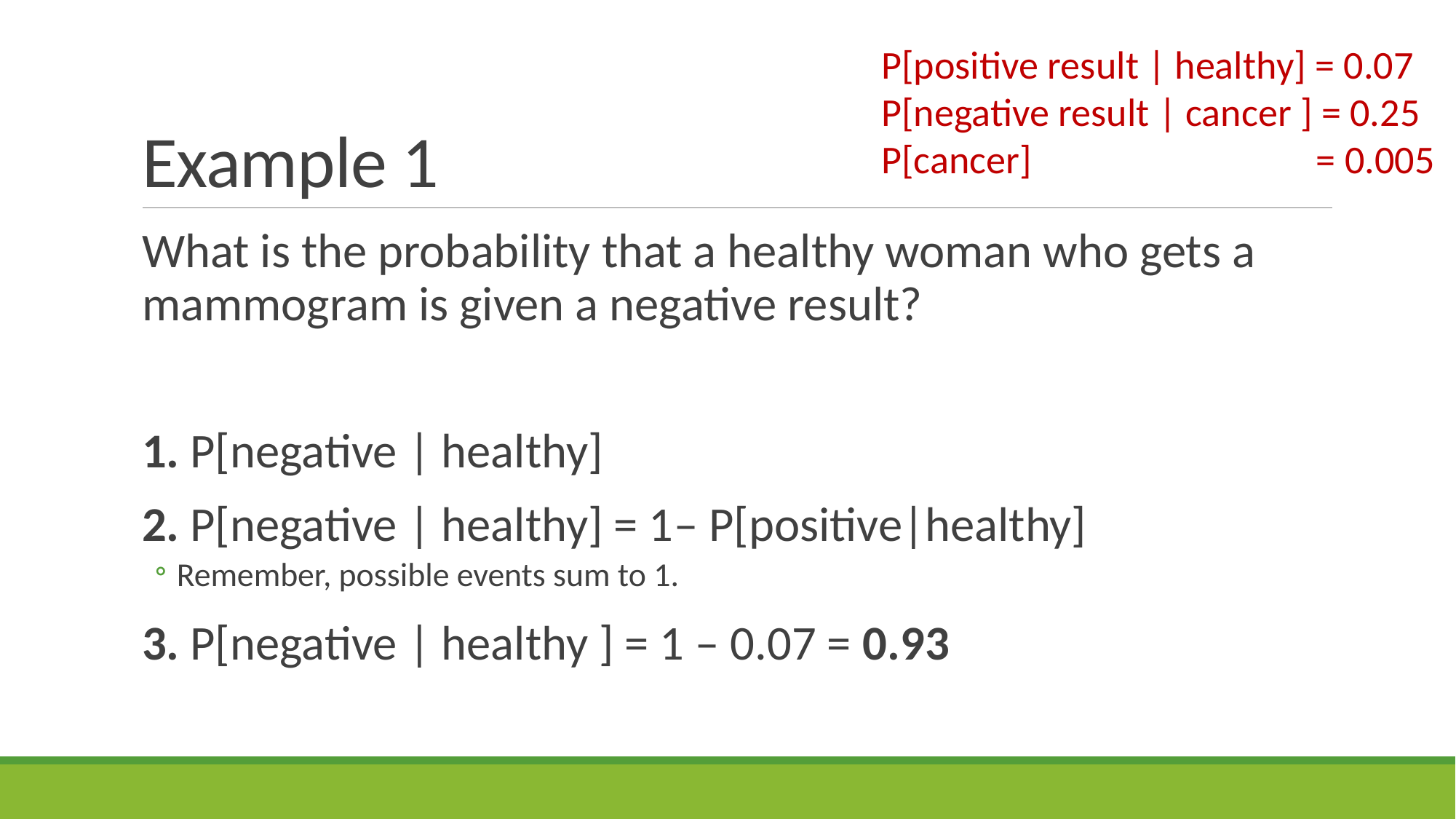

# Example 1
P[positive result | healthy] = 0.07
P[negative result | cancer ] = 0.25
P[cancer]                                = 0.005

What is the probability that a healthy woman who gets a mammogram is given a negative result?

1. P[negative | healthy]
2. P[negative | healthy] = 1– P[positive|healthy]
Remember, possible events sum to 1.
3. P[negative | healthy ] = 1 – 0.07 = 0.93